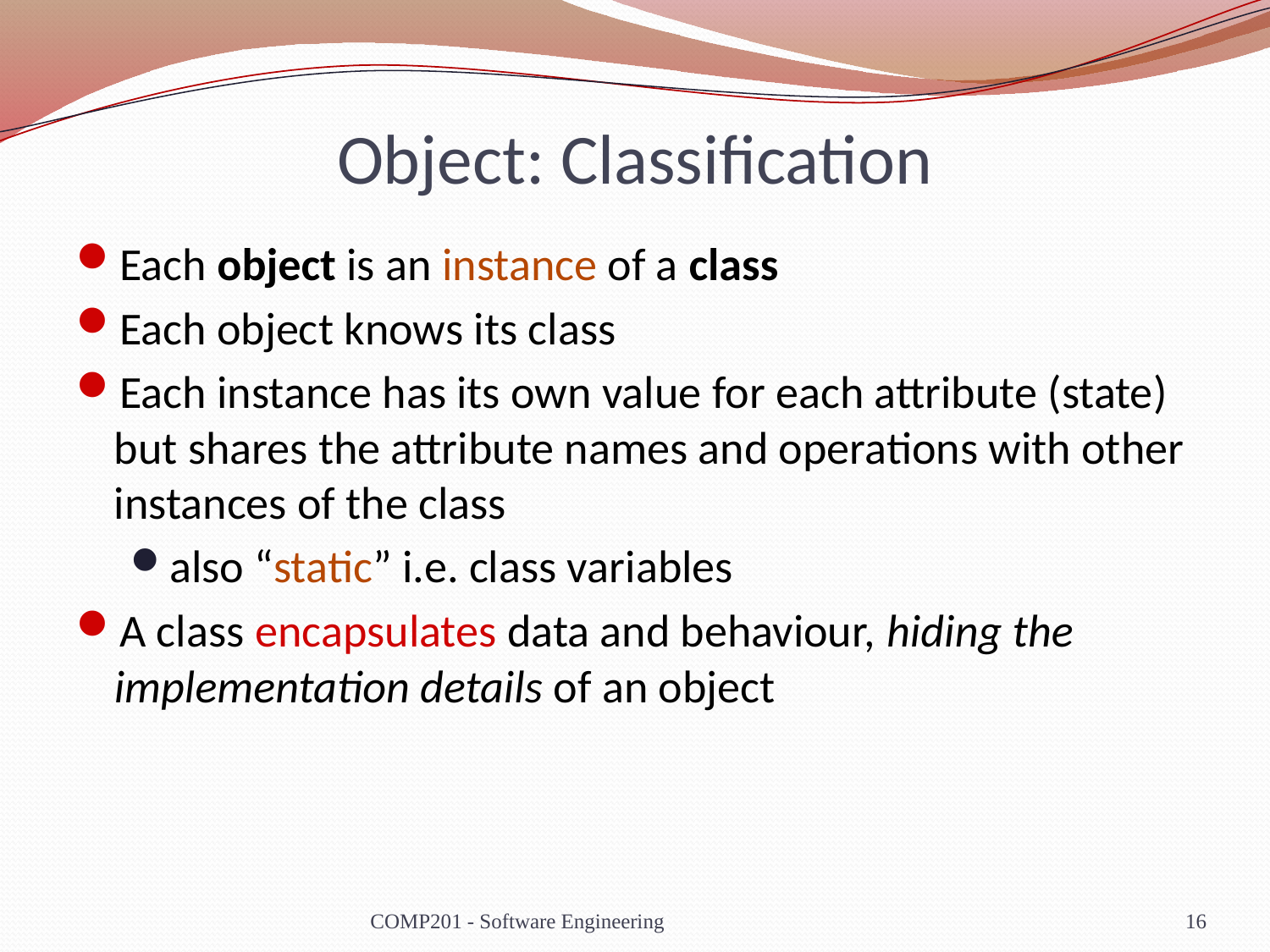

# Object: Classification
Each object is an instance of a class
Each object knows its class
Each instance has its own value for each attribute (state) but shares the attribute names and operations with other instances of the class
also “static” i.e. class variables
A class encapsulates data and behaviour, hiding the implementation details of an object
COMP201 - Software Engineering
16